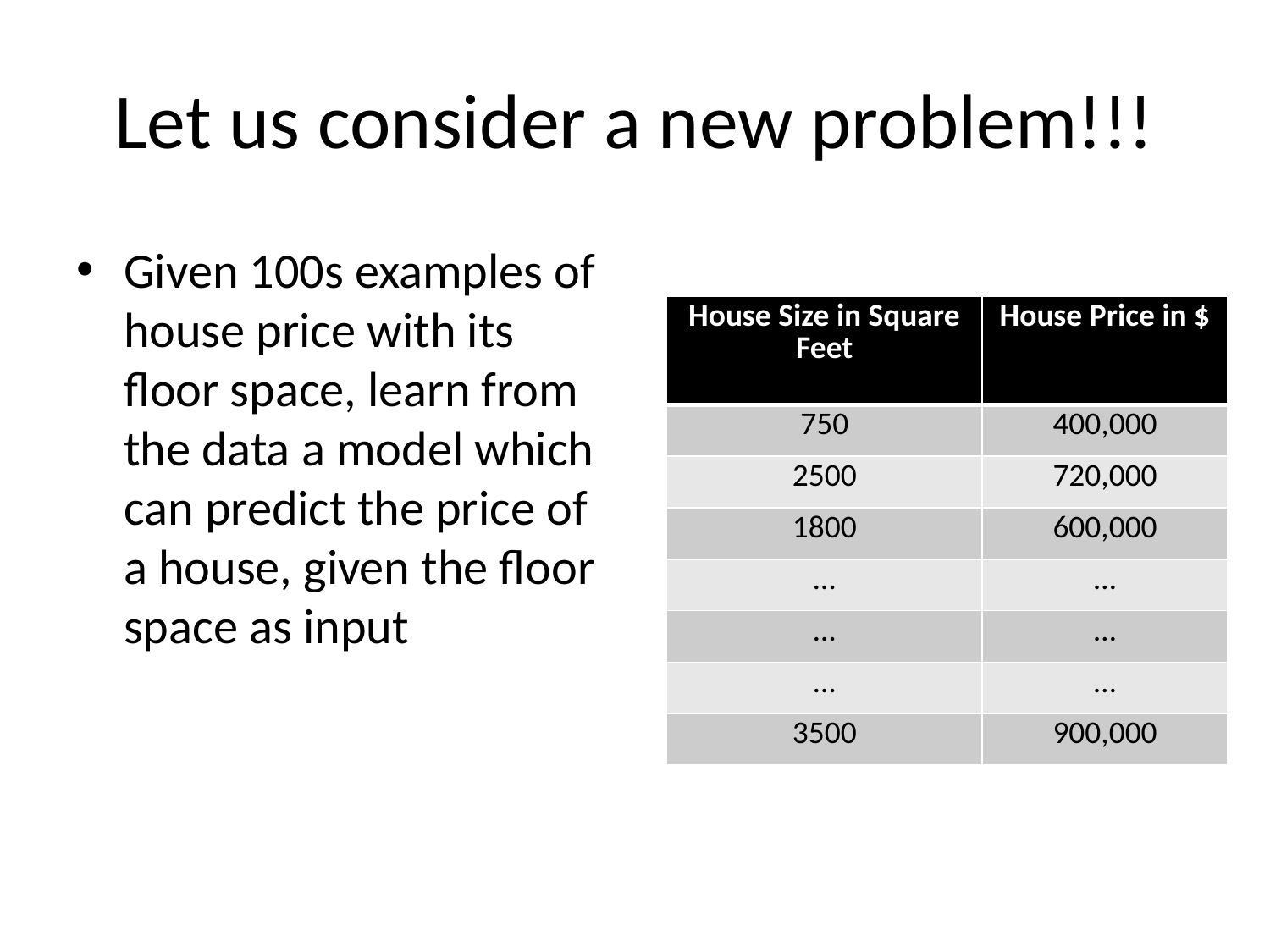

# Let us consider a new problem!!!
Given 100s examples of house price with its  floor space, learn from the data a model which can predict the price of a house, given the floor space as input
| House Size in Square Feet | House Price in $ |
| --- | --- |
| 750 | 400,000 |
| 2500 | 720,000 |
| 1800 | 600,000 |
| … | … |
| … | … |
| … | … |
| 3500 | 900,000 |